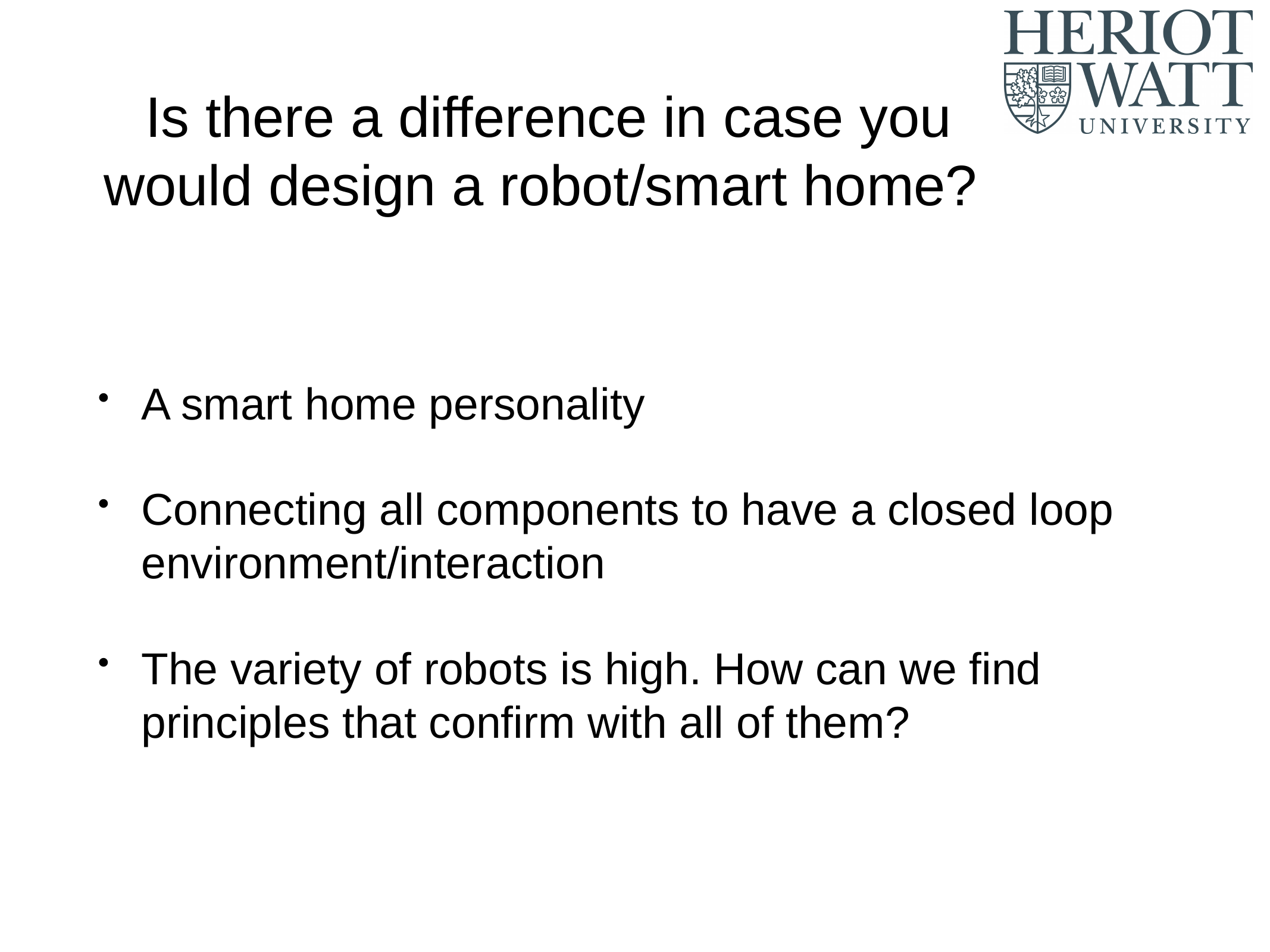

# Is there a difference in case you would design a robot/smart home?
A smart home personality
Connecting all components to have a closed loop environment/interaction
The variety of robots is high. How can we find principles that confirm with all of them?